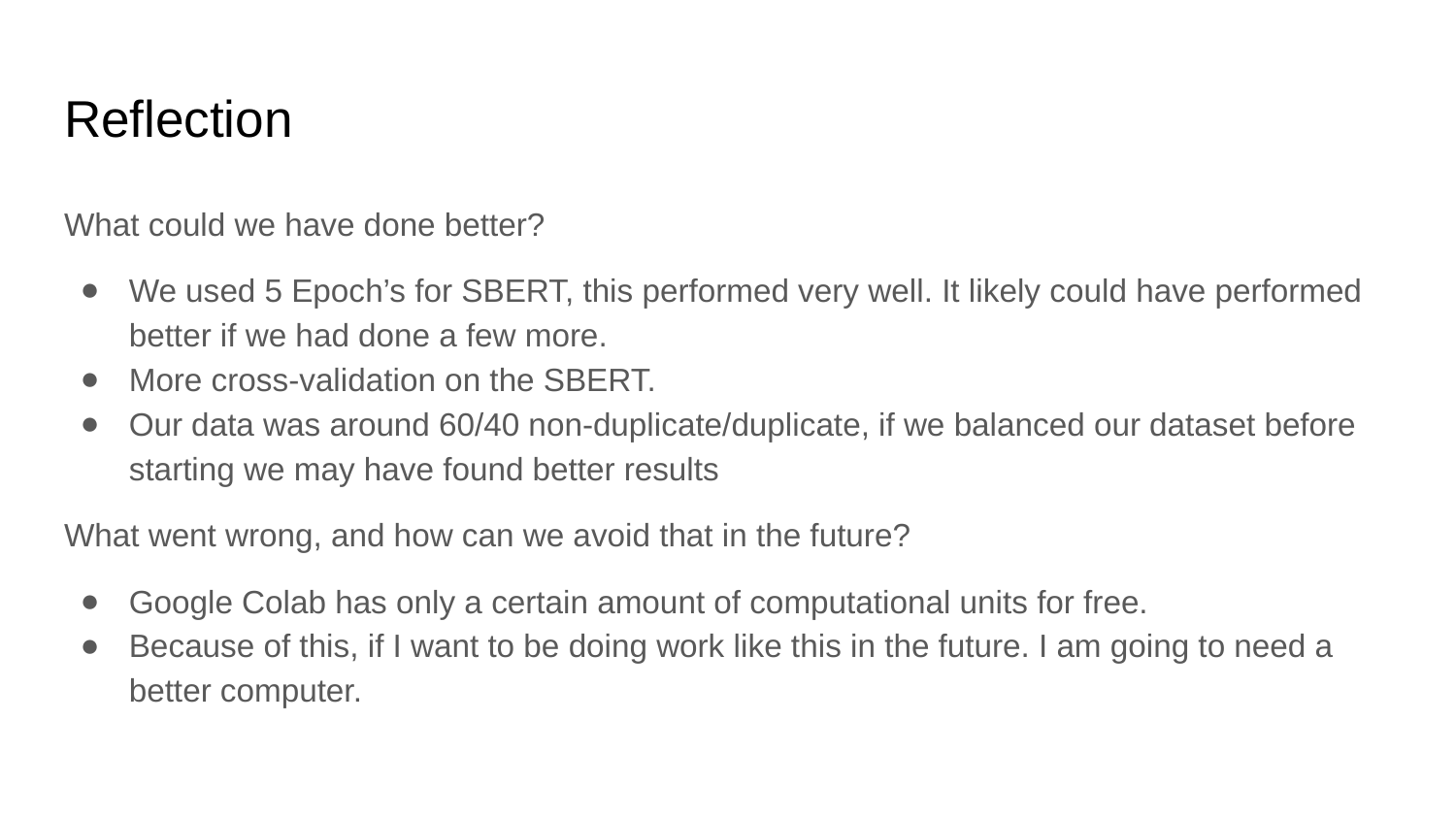

# Reflection
What could we have done better?
We used 5 Epoch’s for SBERT, this performed very well. It likely could have performed better if we had done a few more.
More cross-validation on the SBERT.
Our data was around 60/40 non-duplicate/duplicate, if we balanced our dataset before starting we may have found better results
What went wrong, and how can we avoid that in the future?
Google Colab has only a certain amount of computational units for free.
Because of this, if I want to be doing work like this in the future. I am going to need a better computer.